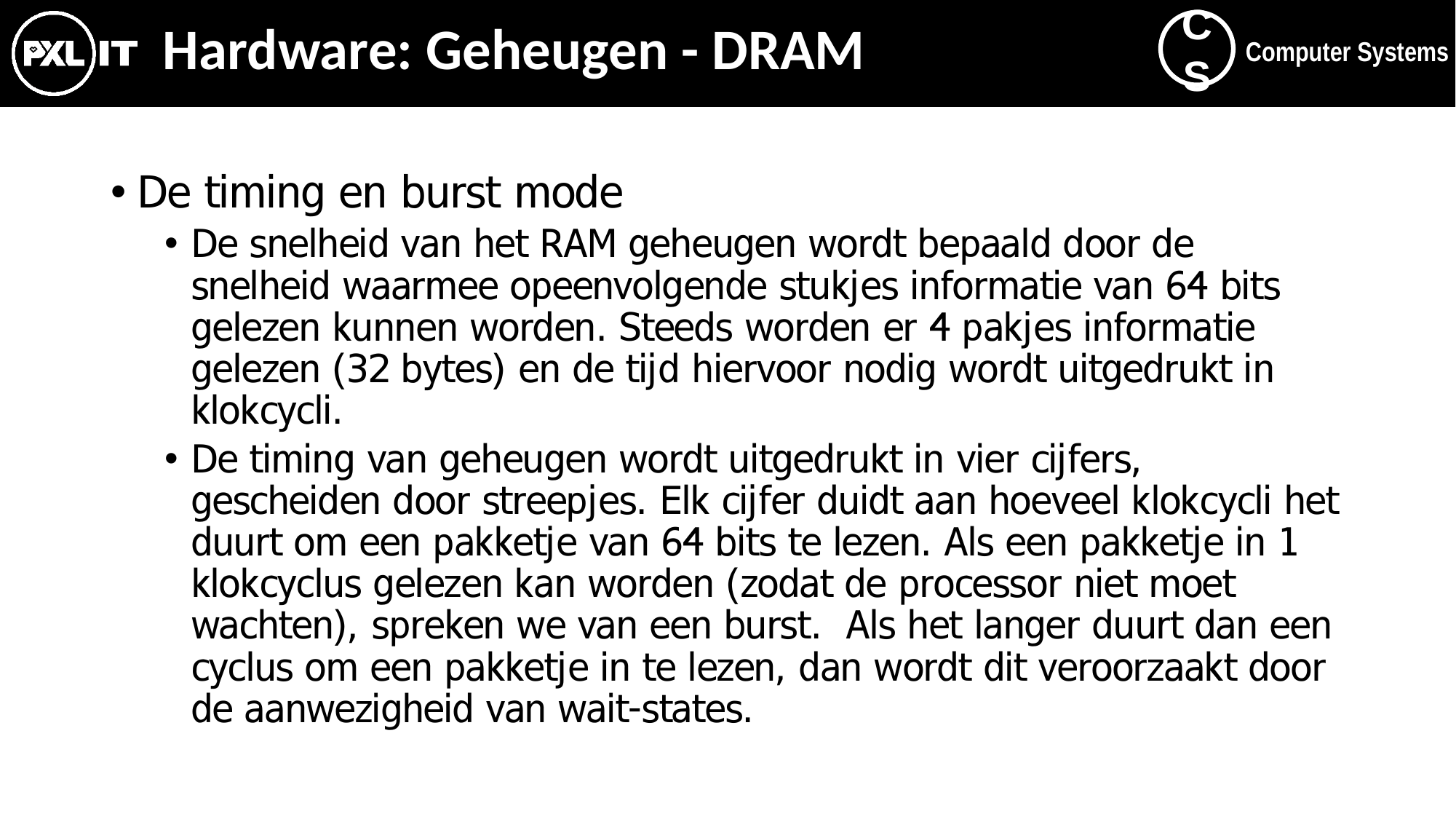

# Hardware: Geheugen - DRAM
De timing en burst mode
De snelheid van het RAM geheugen wordt bepaald door de snelheid waarmee opeenvolgende stukjes informatie van 64 bits gelezen kunnen worden. Steeds worden er 4 pakjes informatie gelezen (32 bytes) en de tijd hiervoor nodig wordt uitgedrukt in klokcycli.
De timing van geheugen wordt uitgedrukt in vier cijfers, gescheiden door streepjes. Elk cijfer duidt aan hoeveel klokcycli het duurt om een pakketje van 64 bits te lezen. Als een pakketje in 1 klokcyclus gelezen kan worden (zodat de processor niet moet wachten), spreken we van een burst.  Als het langer duurt dan een cyclus om een pakketje in te lezen, dan wordt dit veroorzaakt door de aanwezigheid van wait-states.